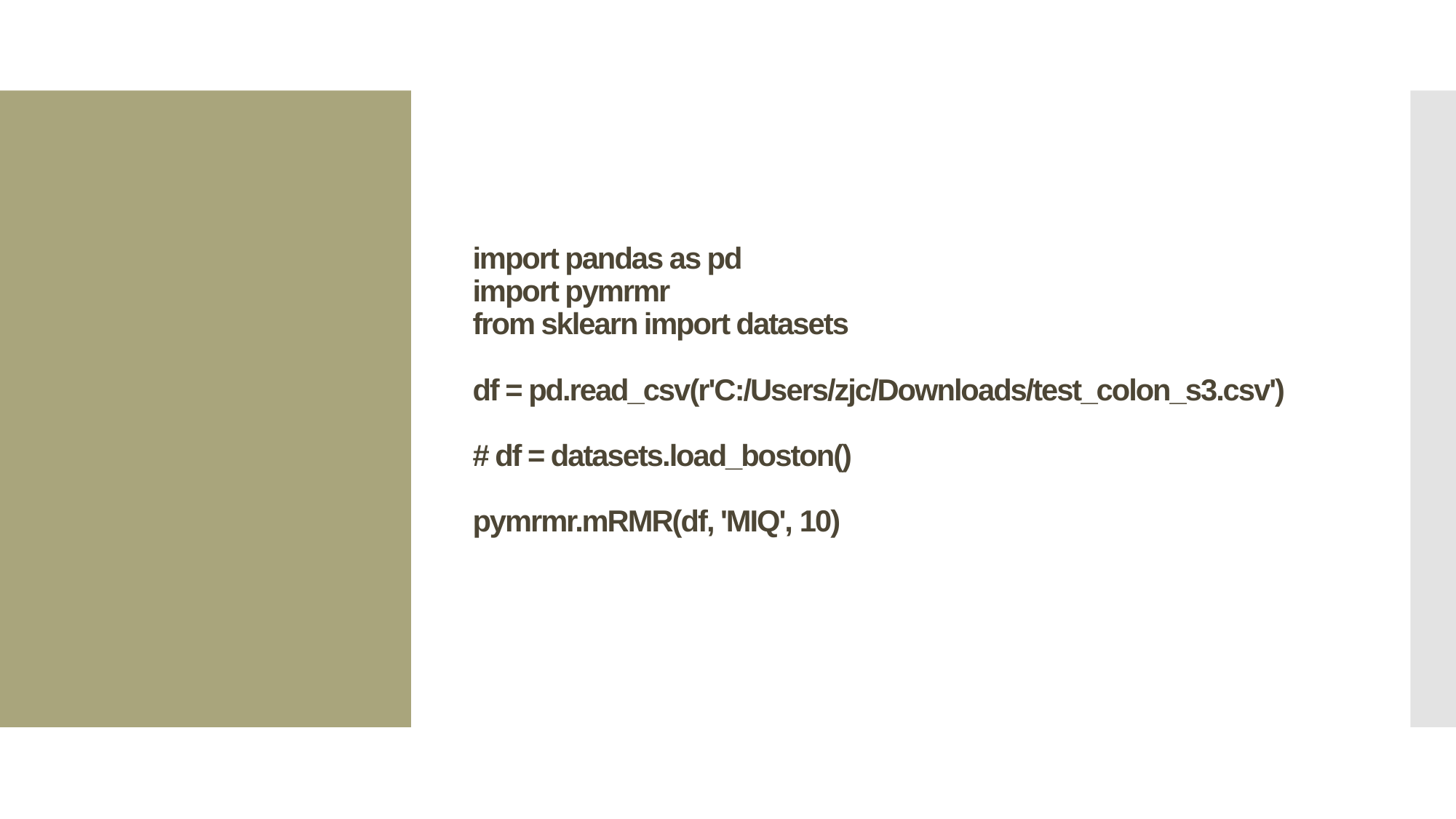

# import pandas as pd import pymrmr from sklearn import datasets df = pd.read_csv(r'C:/Users/zjc/Downloads/test_colon_s3.csv') # df = datasets.load_boston() pymrmr.mRMR(df, 'MIQ', 10)